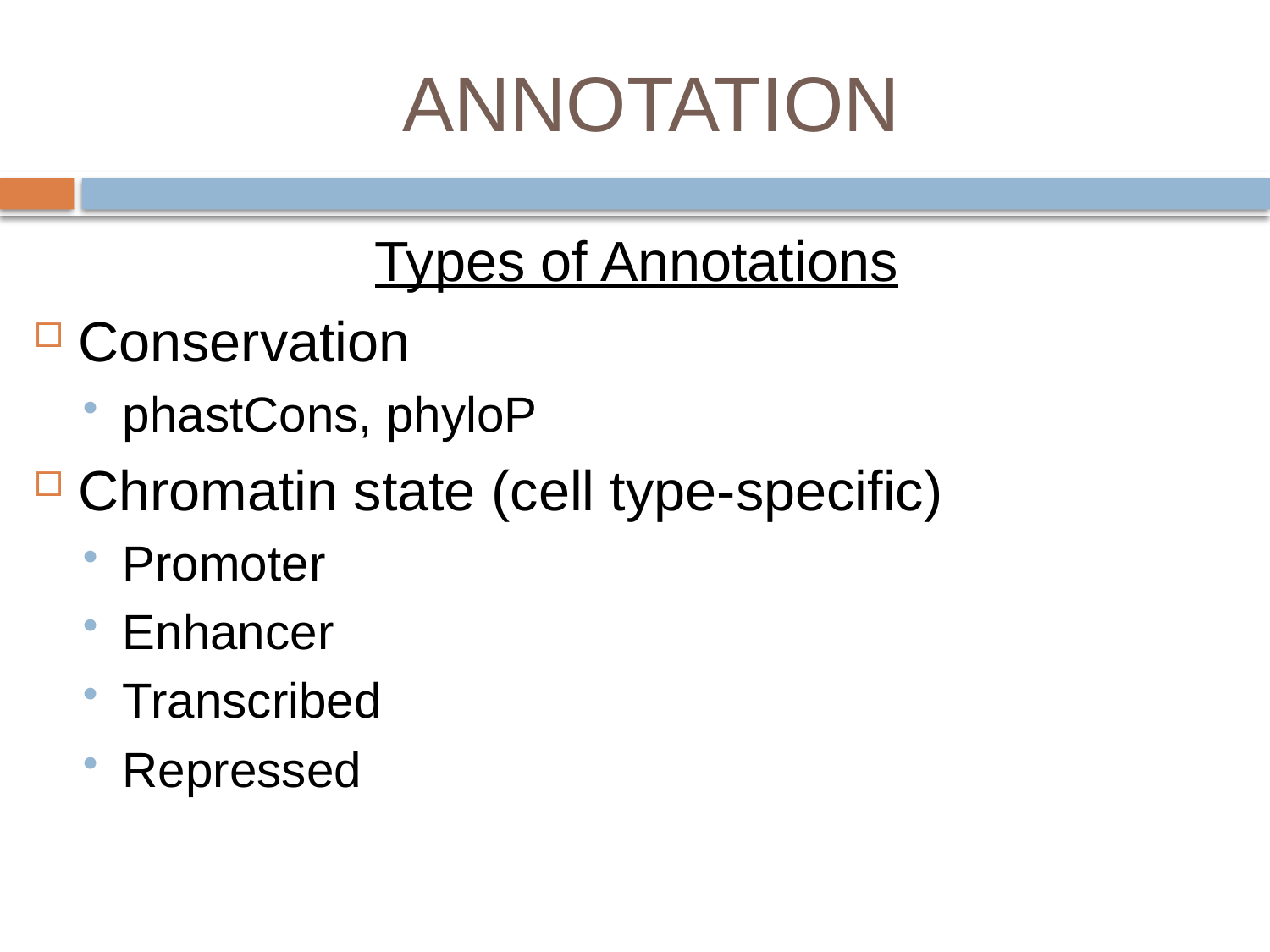

# ANNOTATION
Types of Annotations
Conservation
phastCons, phyloP
Chromatin state (cell type-specific)
Promoter
Enhancer
Transcribed
Repressed